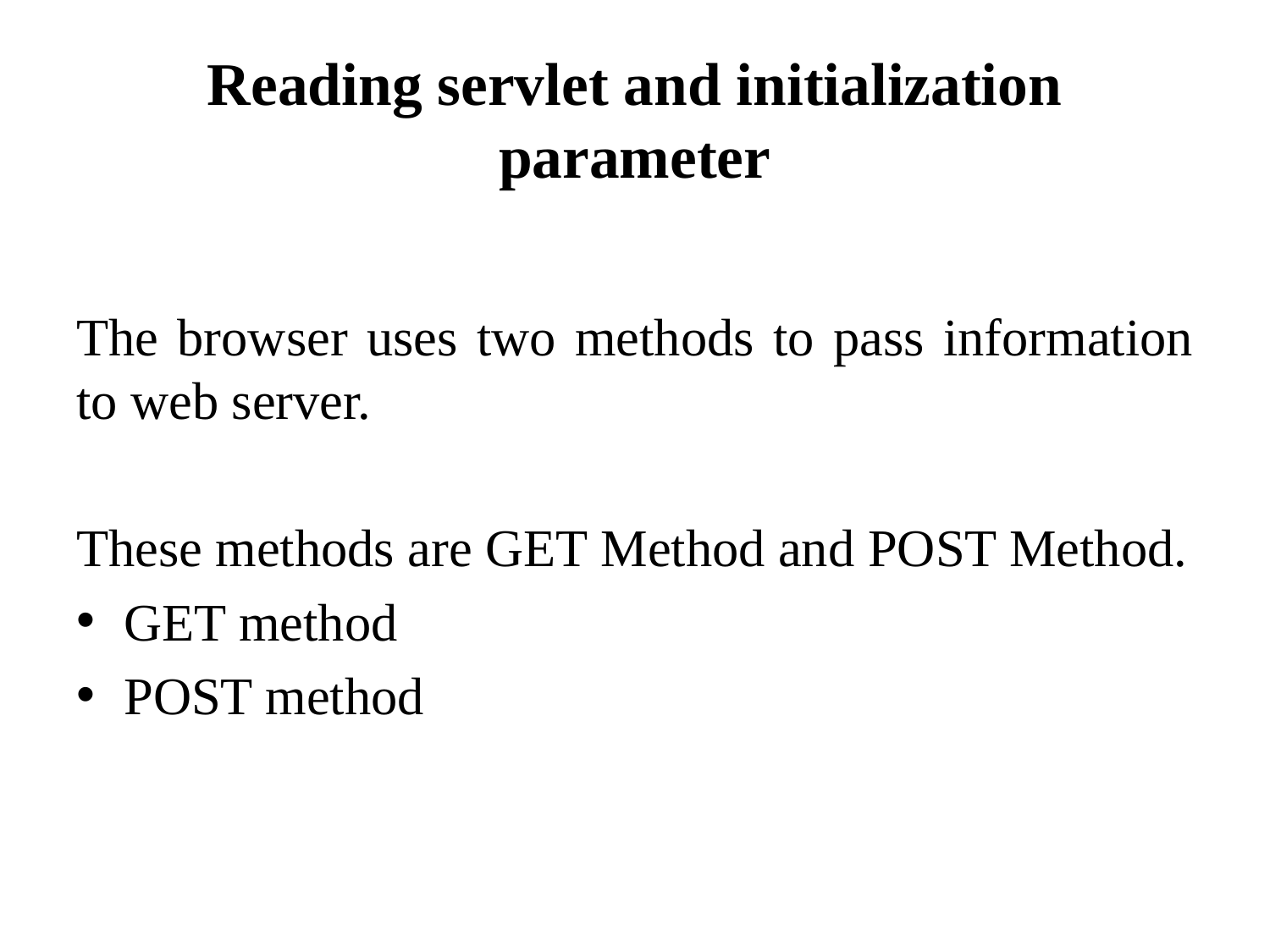

# Reading servlet and initialization parameter
The browser uses two methods to pass information to web server.

These methods are GET Method and POST Method.
GET method
POST method